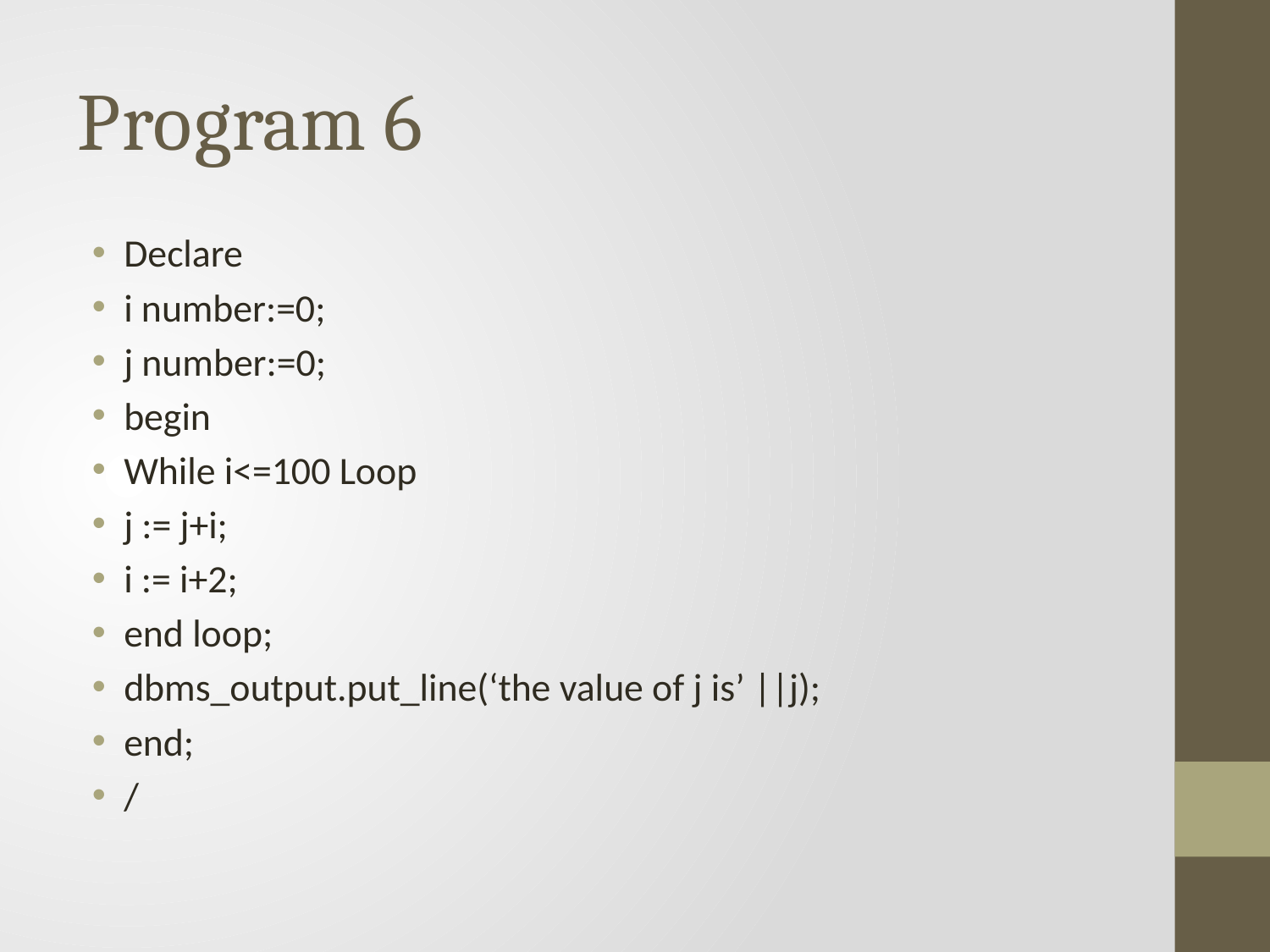

# Program 6
Declare
i number:=0;
j number:=0;
begin
While i<=100 Loop
j := j+i;
i := i+2;
end loop;
dbms_output.put_line(‘the value of j is’ ||j);
end;
/